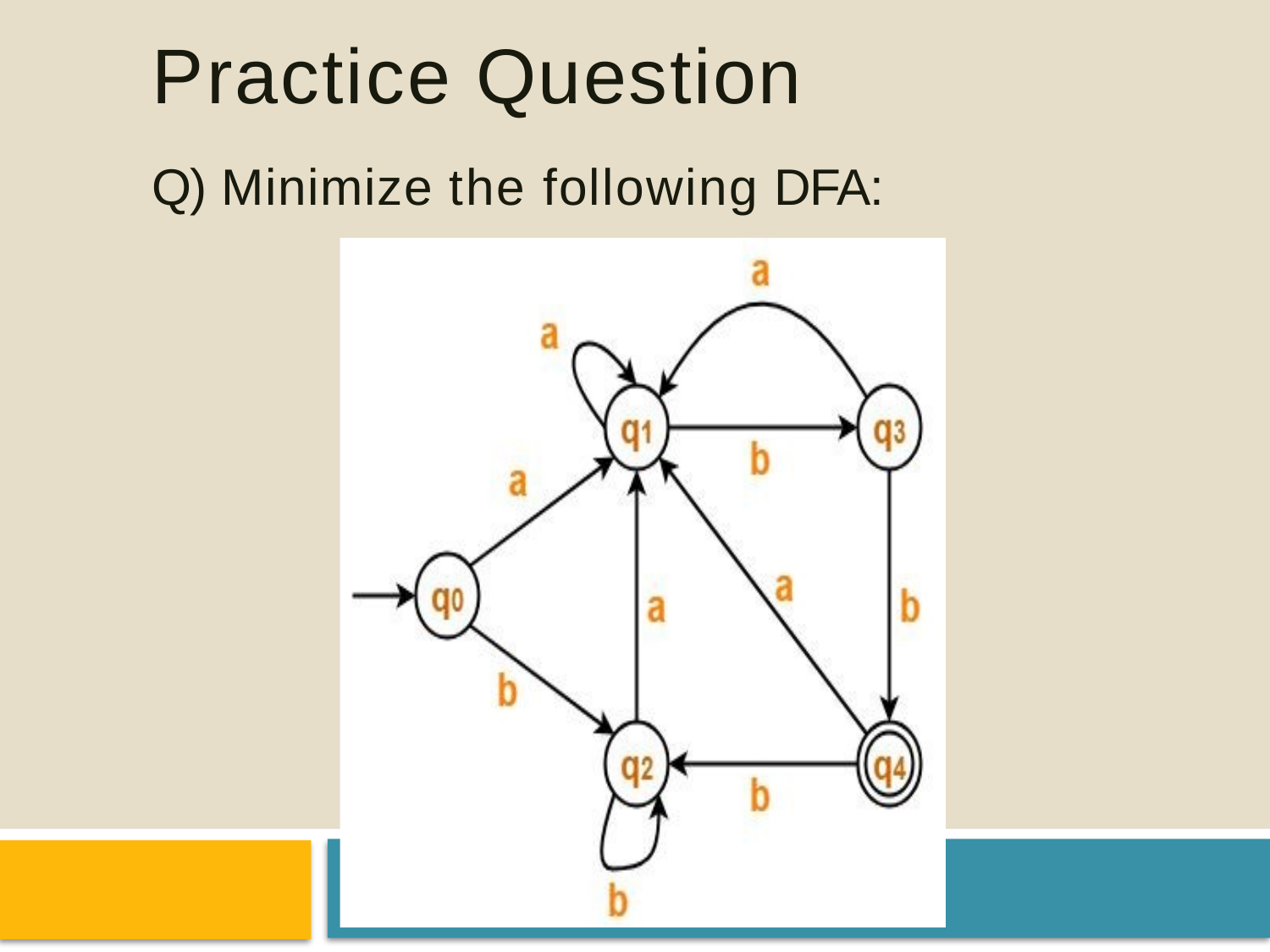

Practice Question
Q) Minimize the following DFA: